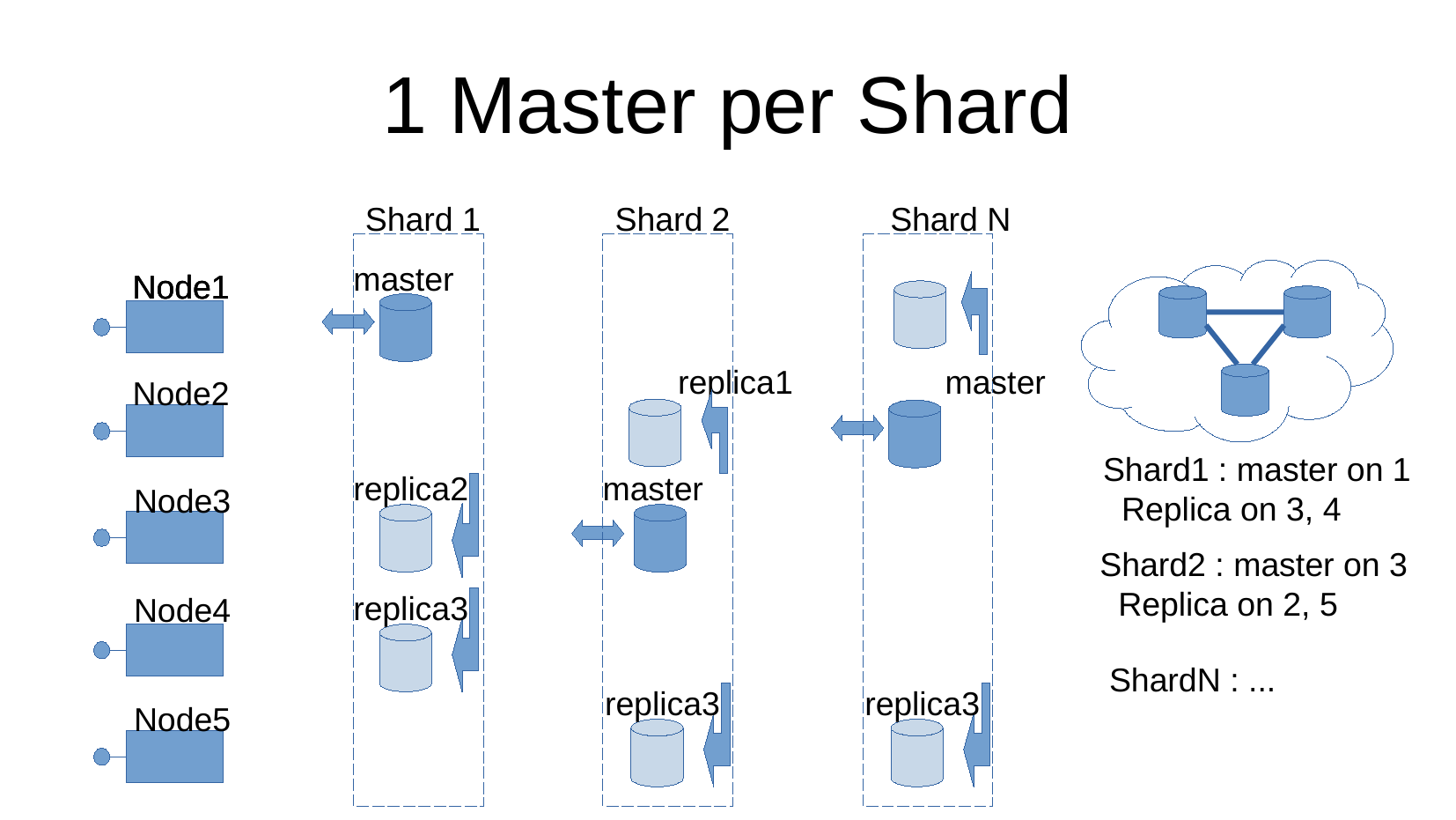

1 Master per Shard
Shard 1
Shard N
Shard 2

master
Node1
Node1
Node1

master
replica1

Node2

Shard1 : master on 1
  Replica on 3, 4
replica2
master
Node3

Shard2 : master on 3
  Replica on 2, 5
replica3
Node4

ShardN : ...
replica3
replica3

Node5